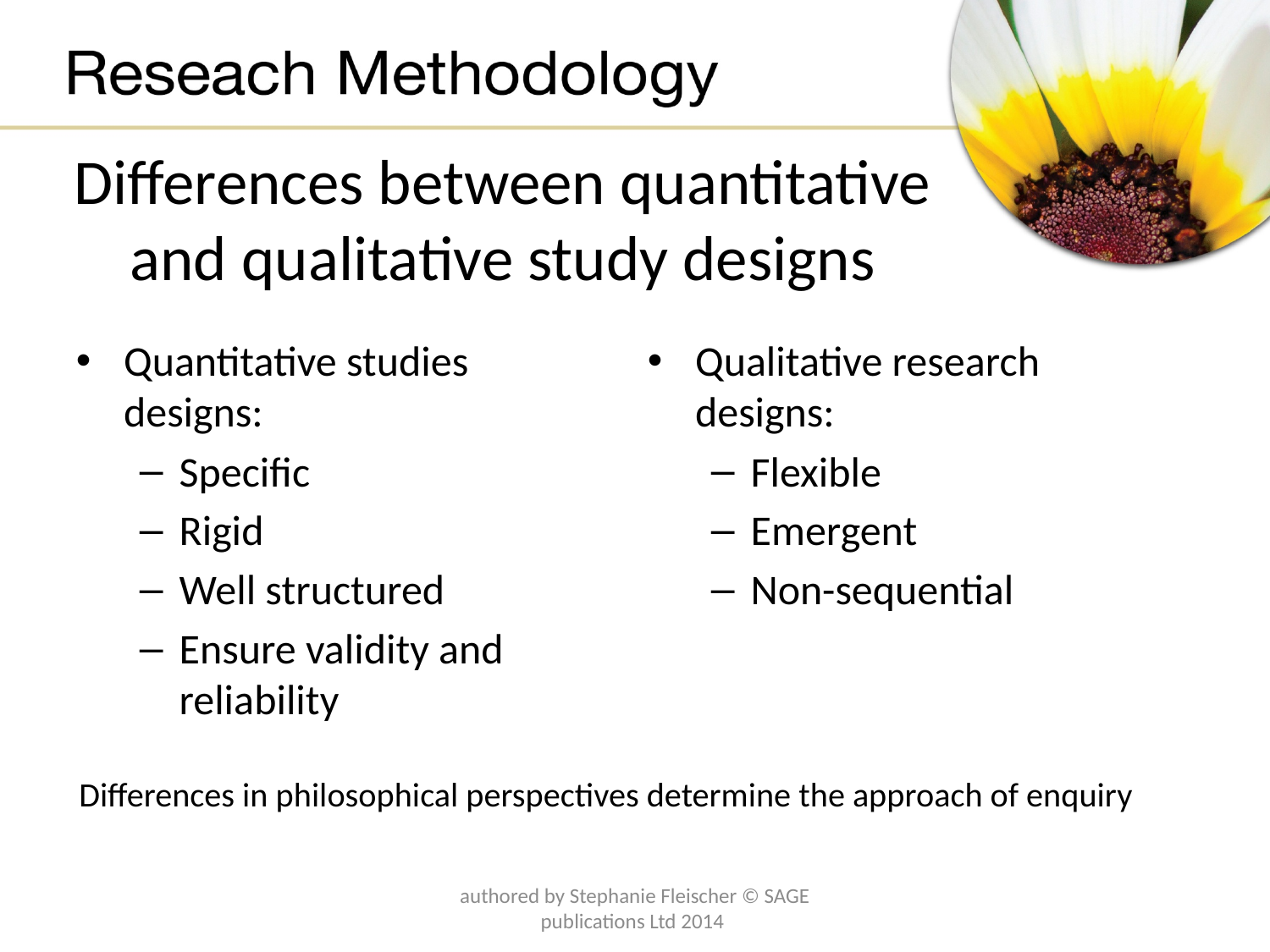

# Differences between quantitative and qualitative study designs
Quantitative studies designs:
Specific
Rigid
Well structured
Ensure validity and reliability
Qualitative research designs:
Flexible
Emergent
Non-sequential

Differences in philosophical perspectives determine the approach of enquiry
authored by Stephanie Fleischer © SAGE publications Ltd 2014